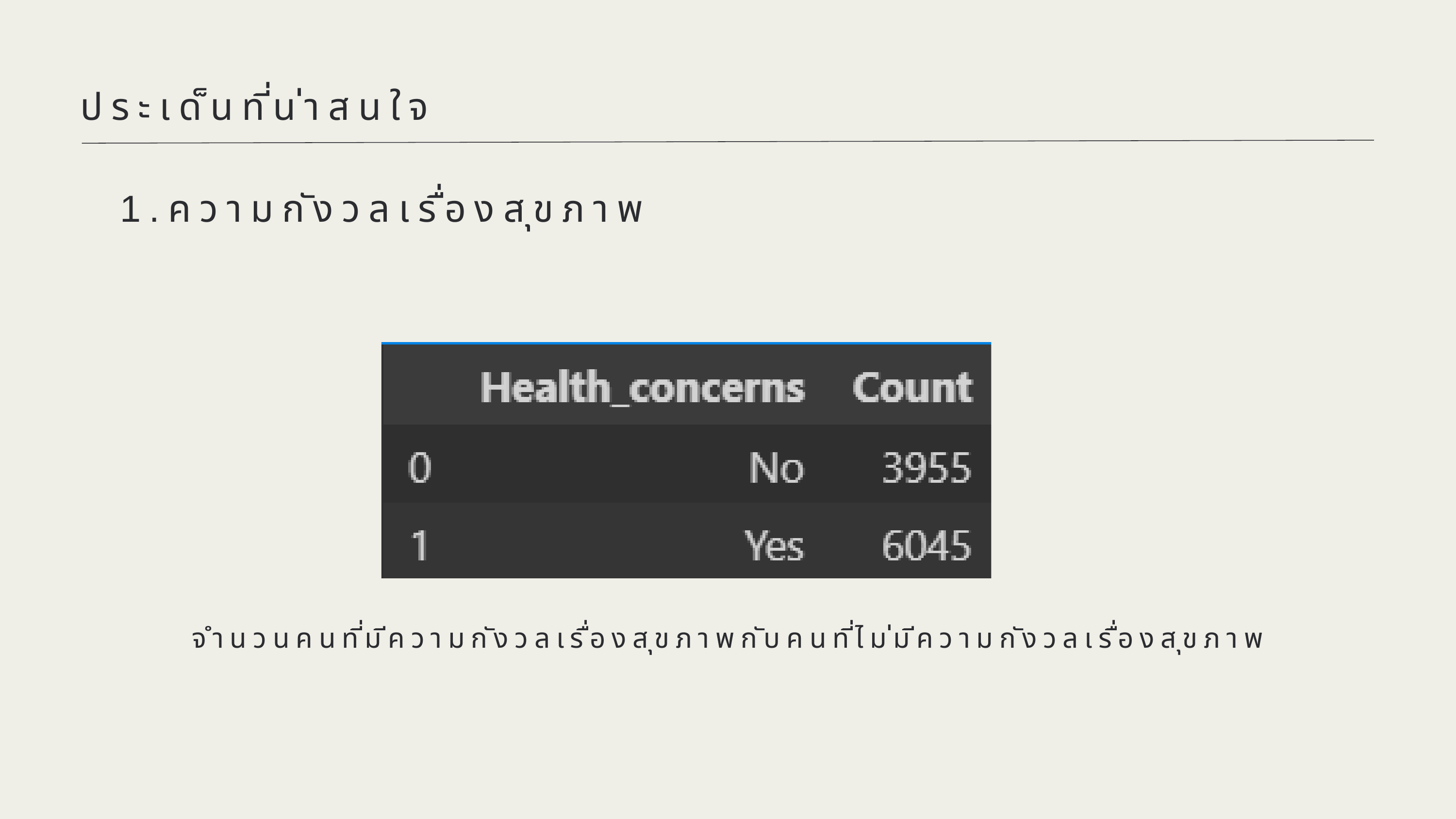

ประเด็นที่น่าสนใจ

1.ความกังวลเรื่องสุขภาพ

จำนวนคนที่มีความกังวลเรื่องสุขภาพกับคนที่ไม่มีความกังวลเรื่องสุขภาพ